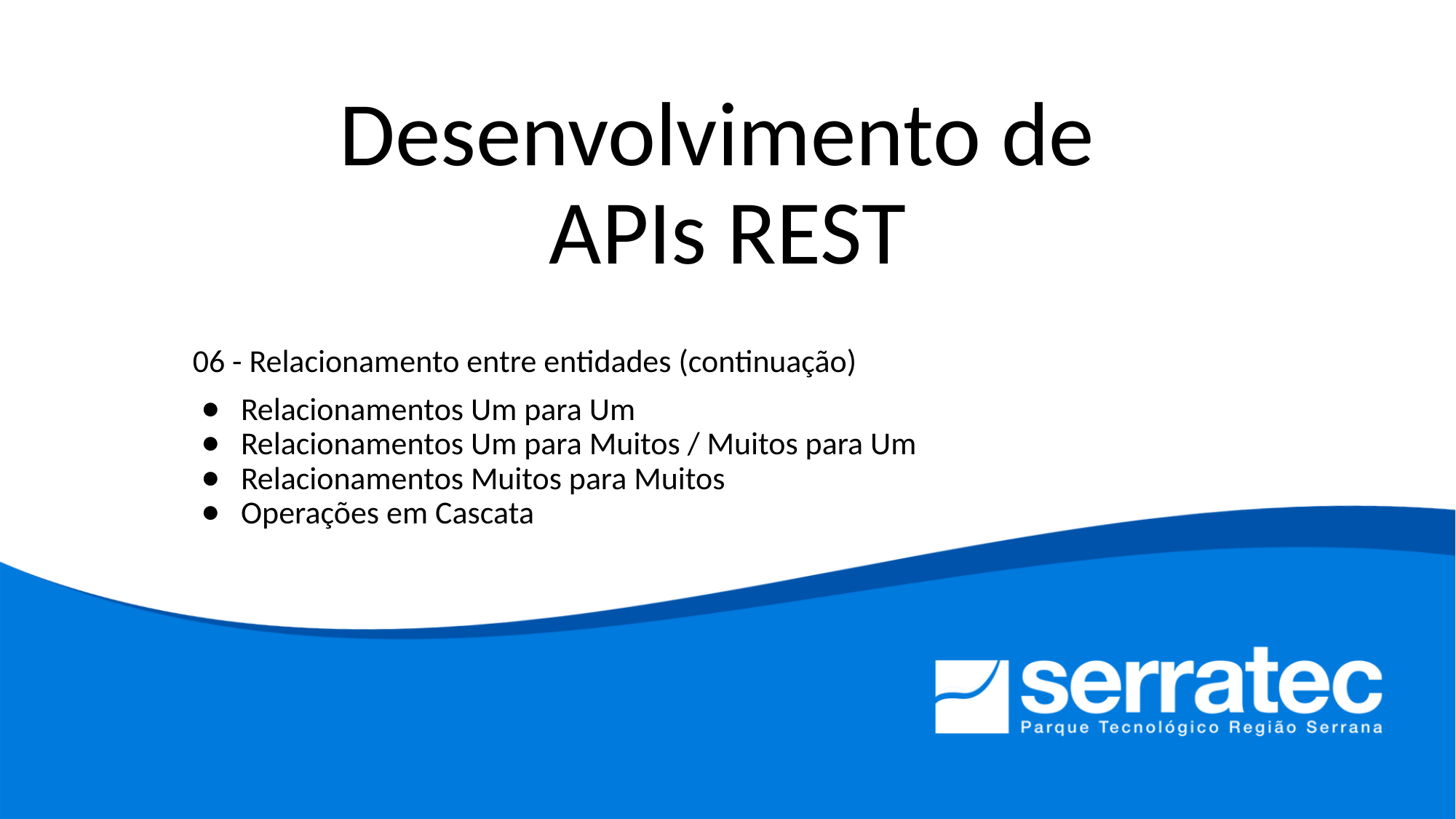

# Desenvolvimento de
APIs REST
06 - Relacionamento entre entidades (continuação)
Relacionamentos Um para Um
Relacionamentos Um para Muitos / Muitos para Um
Relacionamentos Muitos para Muitos
Operações em Cascata